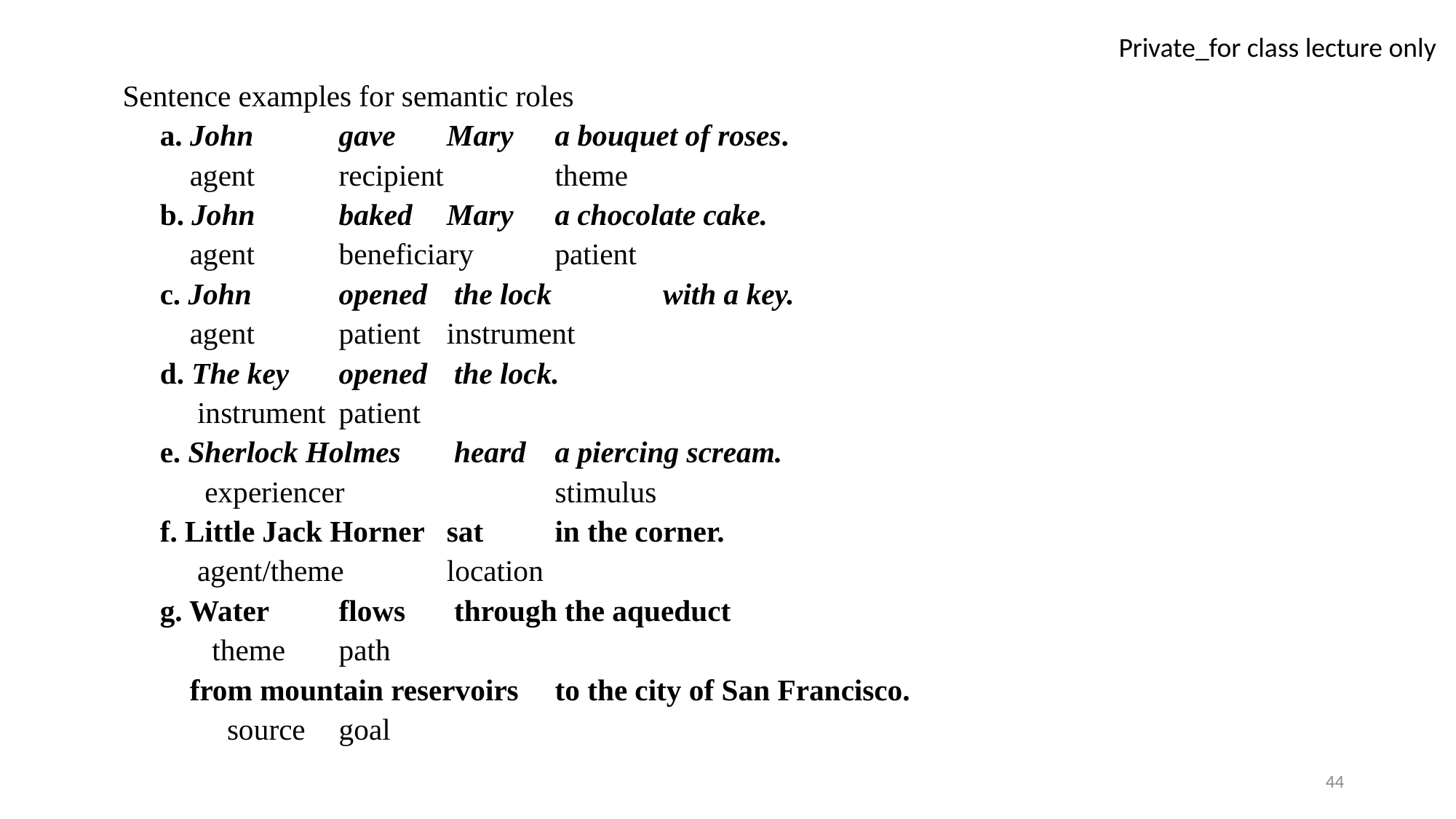

Sentence examples for semantic roles
     a. John 		gave 		Mary 		a bouquet of roses.
         agent 				recipient 	theme
     b. John 		baked 		Mary 		a chocolate cake.
         agent 				beneficiary 	patient
     c. John 		opened		 the lock 	with a key.
         agent 				patient 		instrument
     d. The key 		opened		 the lock.
          instrument 				patient
     e. Sherlock Holmes	 heard 		a piercing scream.
           experiencer			 	stimulus
     f. Little Jack Horner 	sat 		in the corner.
          agent/theme 			location
     g. Water 		flows		 through the aqueduct
            theme 		path
         from mountain reservoirs 		to the city of San Francisco.
              source 				goal

44